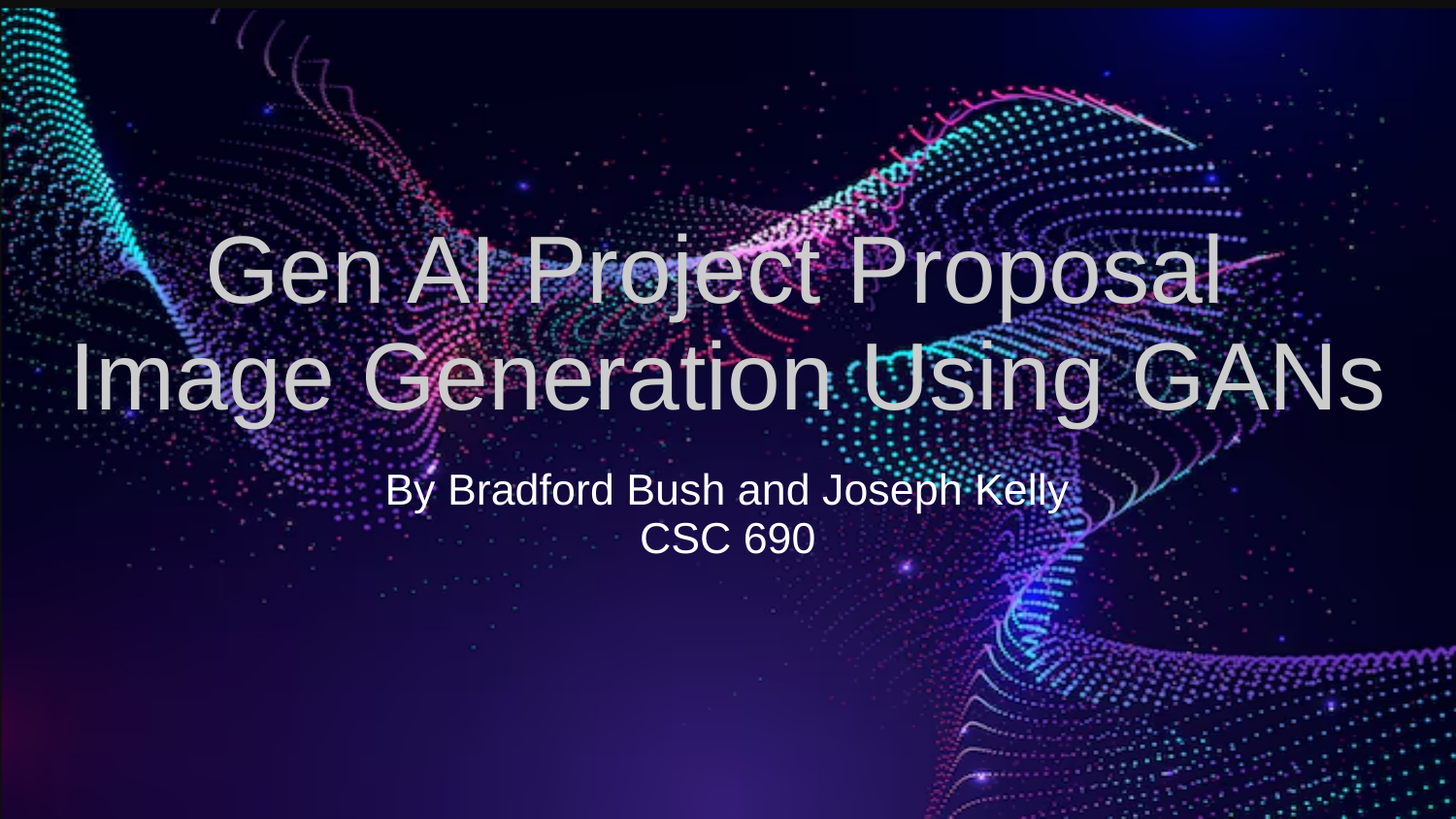

# Gen AI Project Proposal
Image Generation Using GANs
By Bradford Bush and Joseph Kelly
CSC 690